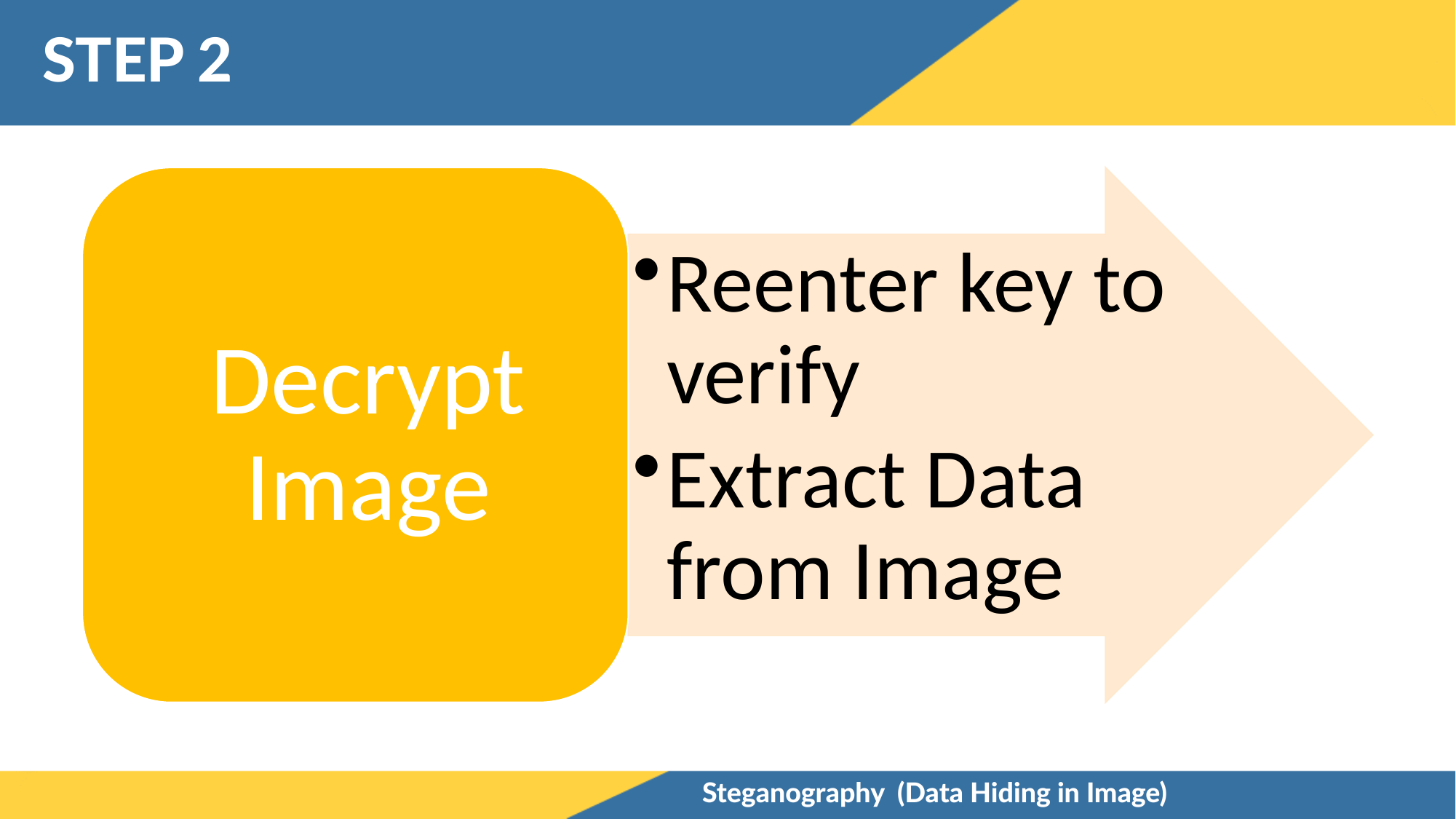

STEP 2
Reenter key to verify
Extract Data from Image
Decrypt Image
Steganography  (Data Hiding in Image)